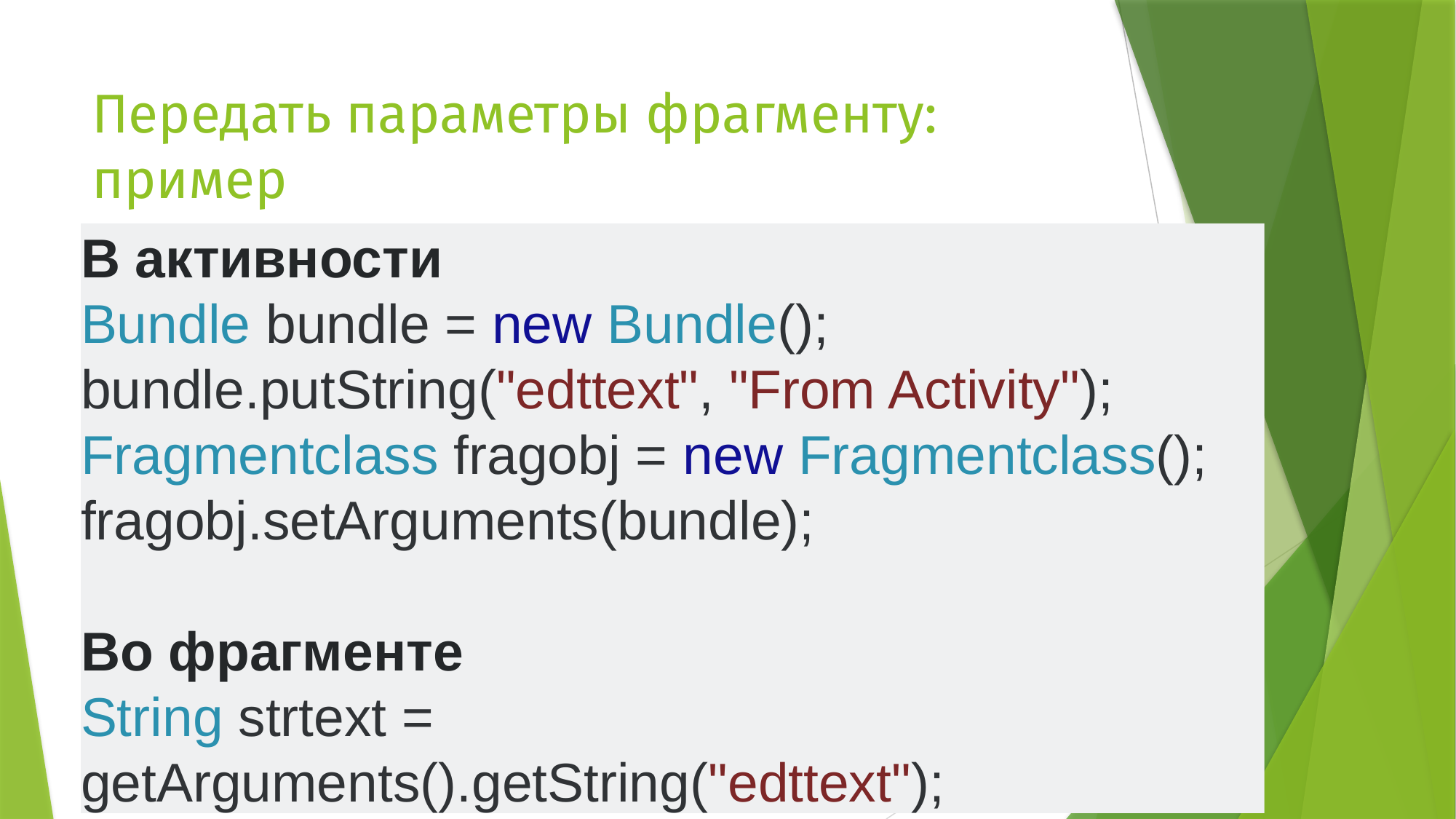

# Передать параметры фрагменту: пример
В активности
Bundle bundle = new Bundle();
bundle.putString("edttext", "From Activity");
Fragmentclass fragobj = new Fragmentclass();
fragobj.setArguments(bundle);

Во фрагменте
String strtext = getArguments().getString("edttext");